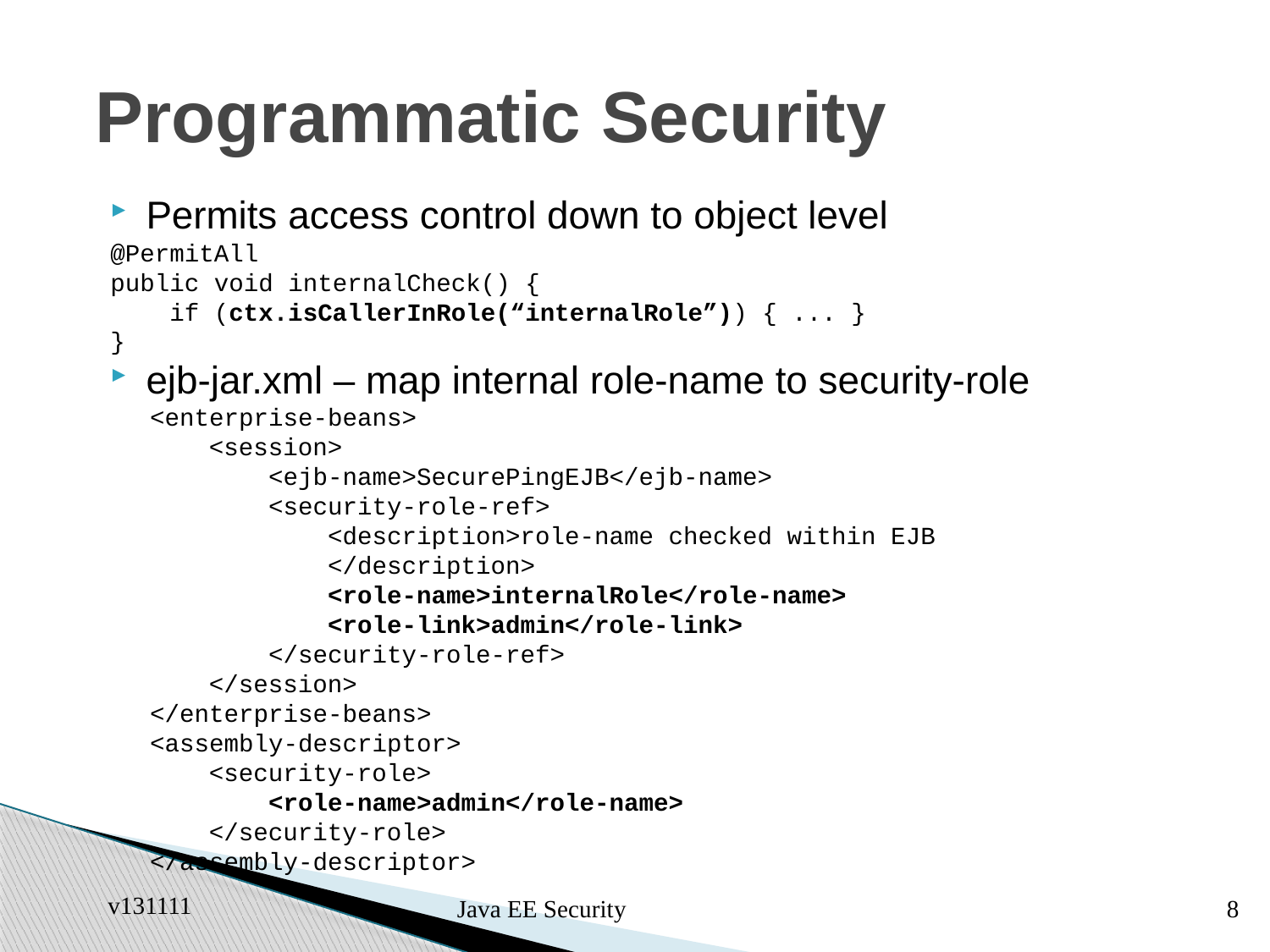

# Programmatic Security
Permits access control down to object level
@PermitAll
public void internalCheck() {
    if (ctx.isCallerInRole(“internalRole”)) { ... }
}
ejb-jar.xml – map internal role-name to security-role
<enterprise-beans>
    <session>
        <ejb-name>SecurePingEJB</ejb-name>
        <security-role-ref>
            <description>role-name checked within EJB
            </description>
            <role-name>internalRole</role-name>
            <role-link>admin</role-link>
        </security-role-ref>
    </session>
</enterprise-beans>
<assembly-descriptor>
    <security-role>
        <role-name>admin</role-name>
    </security-role>
</assembly-descriptor>
v131111
Java EE Security
8